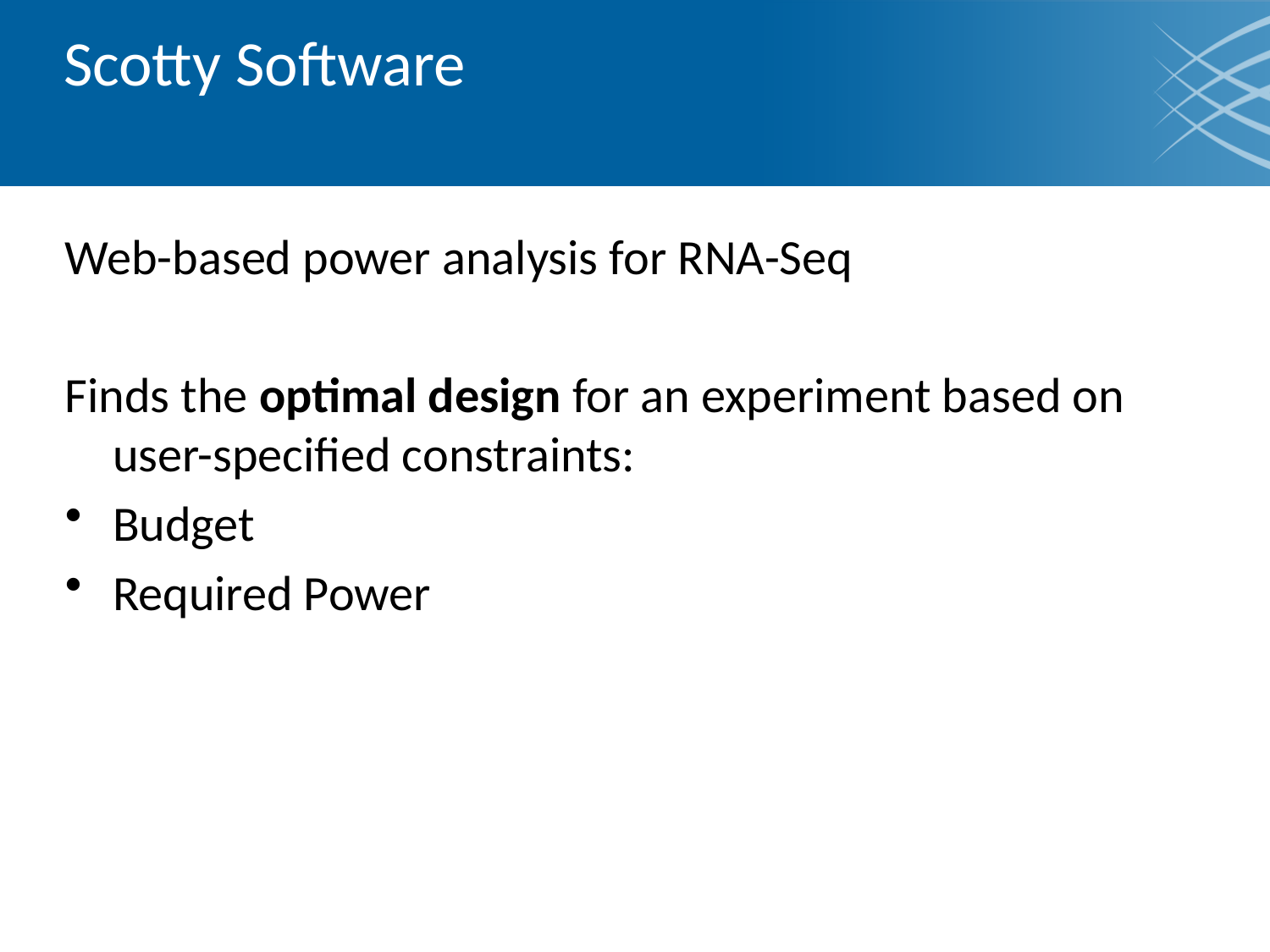

# Scotty Software
Web-based power analysis for RNA-Seq

Finds the optimal design for an experiment based on user-specified constraints:
Budget
Required Power